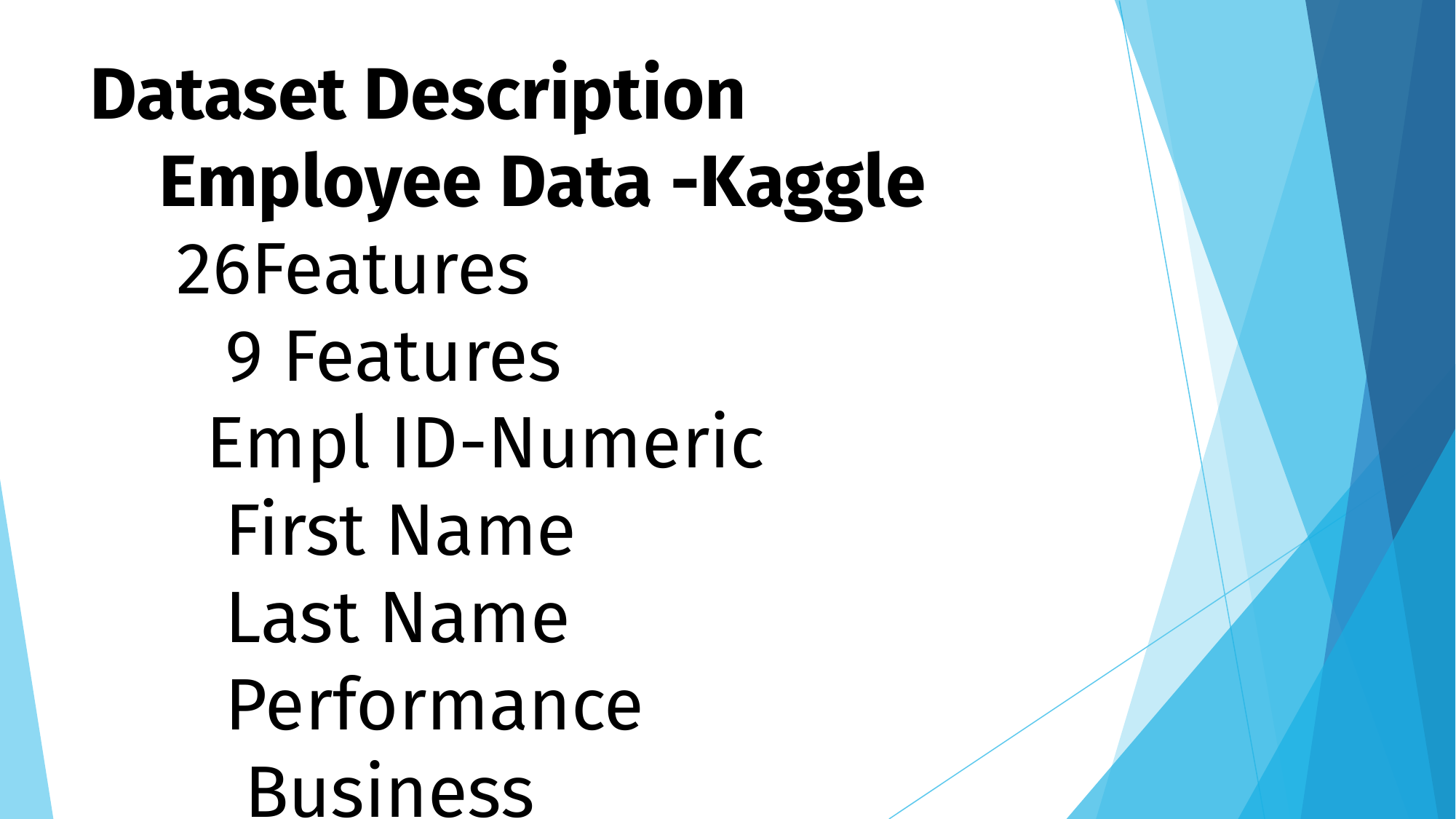

# Dataset Description Employee Data -Kaggle 26Features 9 Features Empl ID-Numeric First Name Last Name Performance Business